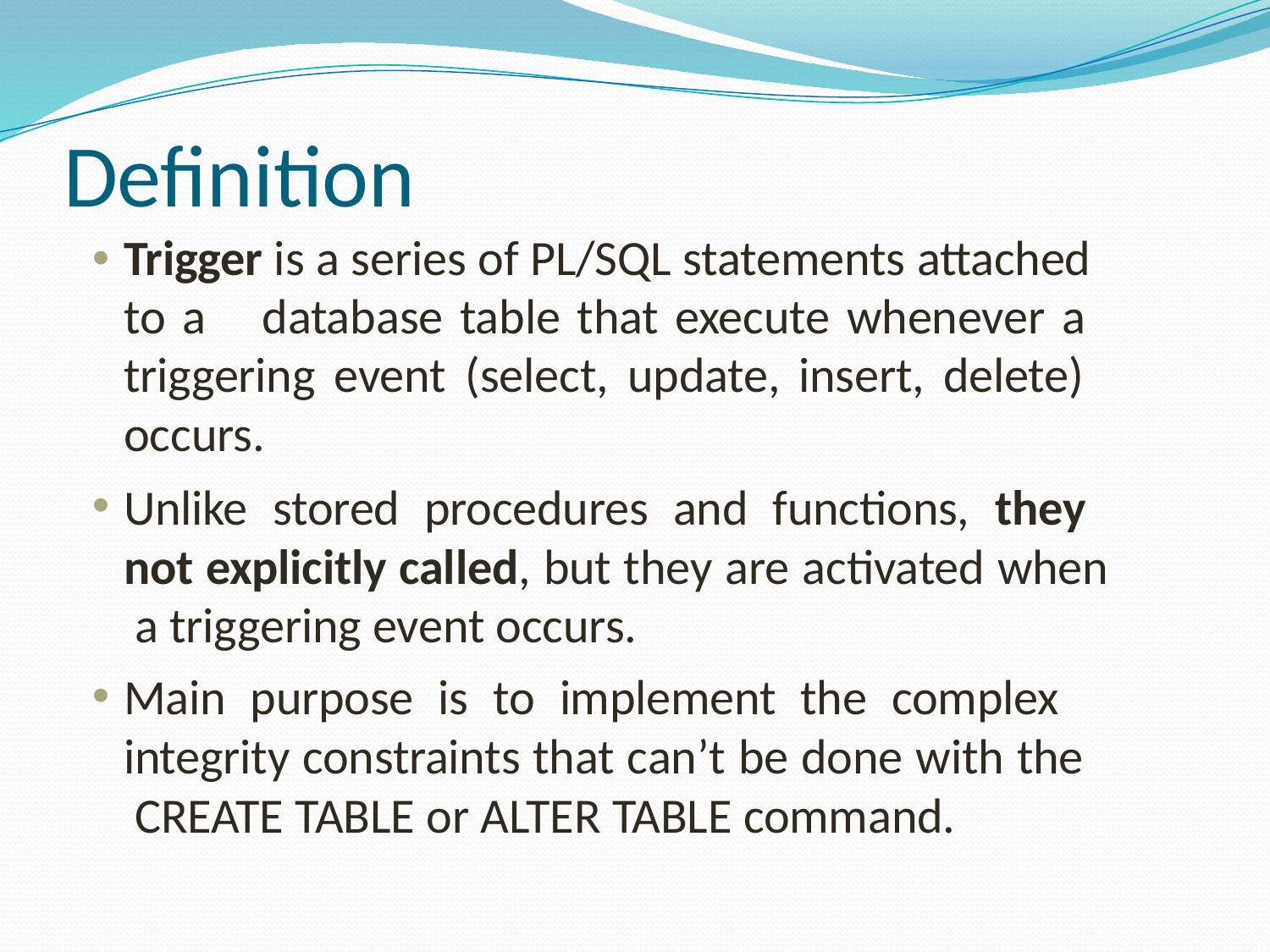

# Definition
Trigger is a series of PL/SQL statements attached  to a	database table that execute whenever a  triggering event (select, update, insert, delete)  occurs.
Unlike stored procedures and functions, they  not explicitly called, but they are activated when  a triggering event occurs.
Main purpose is to implement the complex  integrity constraints that can’t be done with the  CREATE TABLE or ALTER TABLE command.